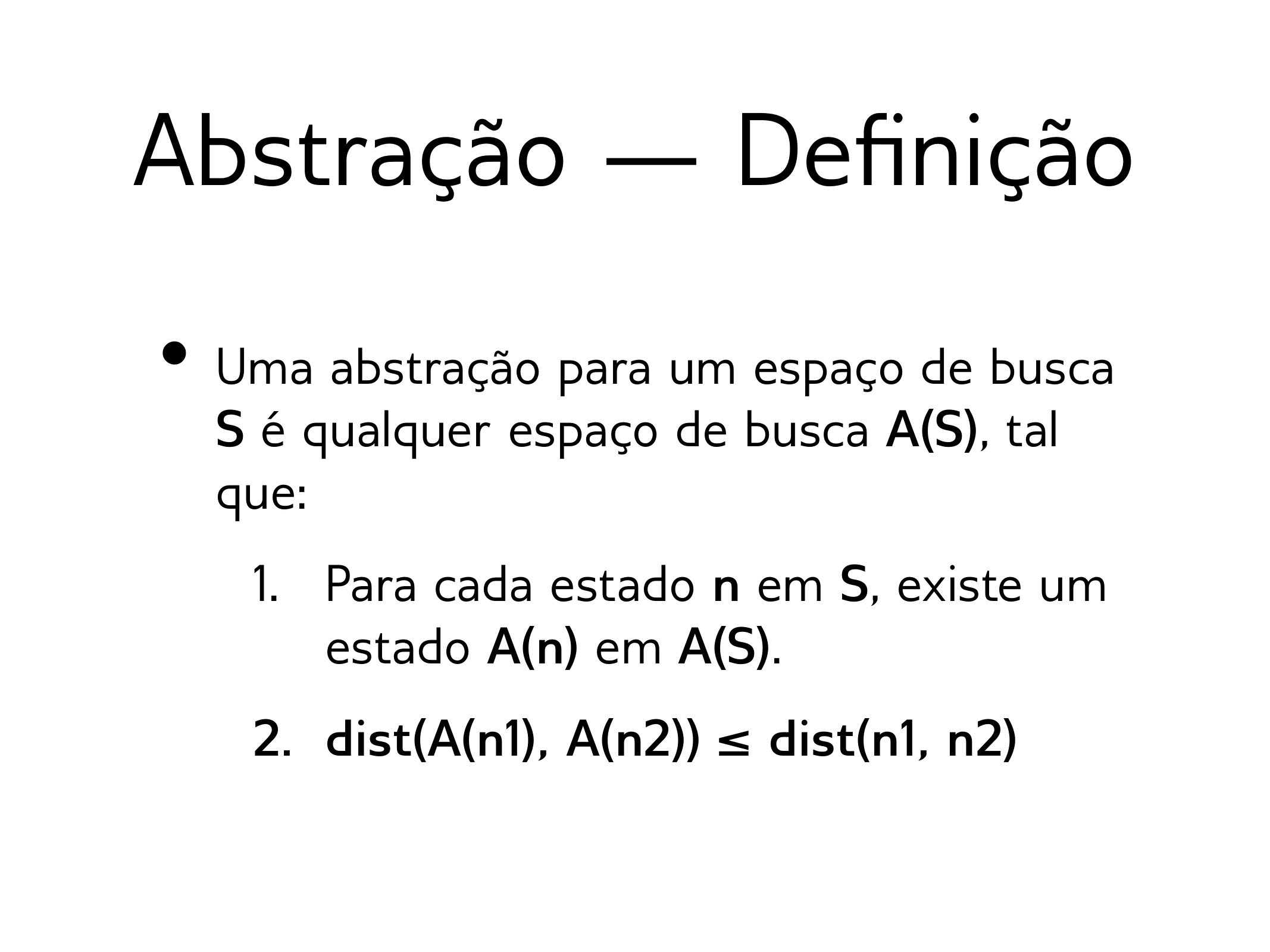

# Abstração — Definição
Uma abstração para um espaço de busca S é qualquer espaço de busca A(S), tal que:
Para cada estado n em S, existe um estado A(n) em A(S).
dist(A(n1), A(n2)) ≤ dist(n1, n2)